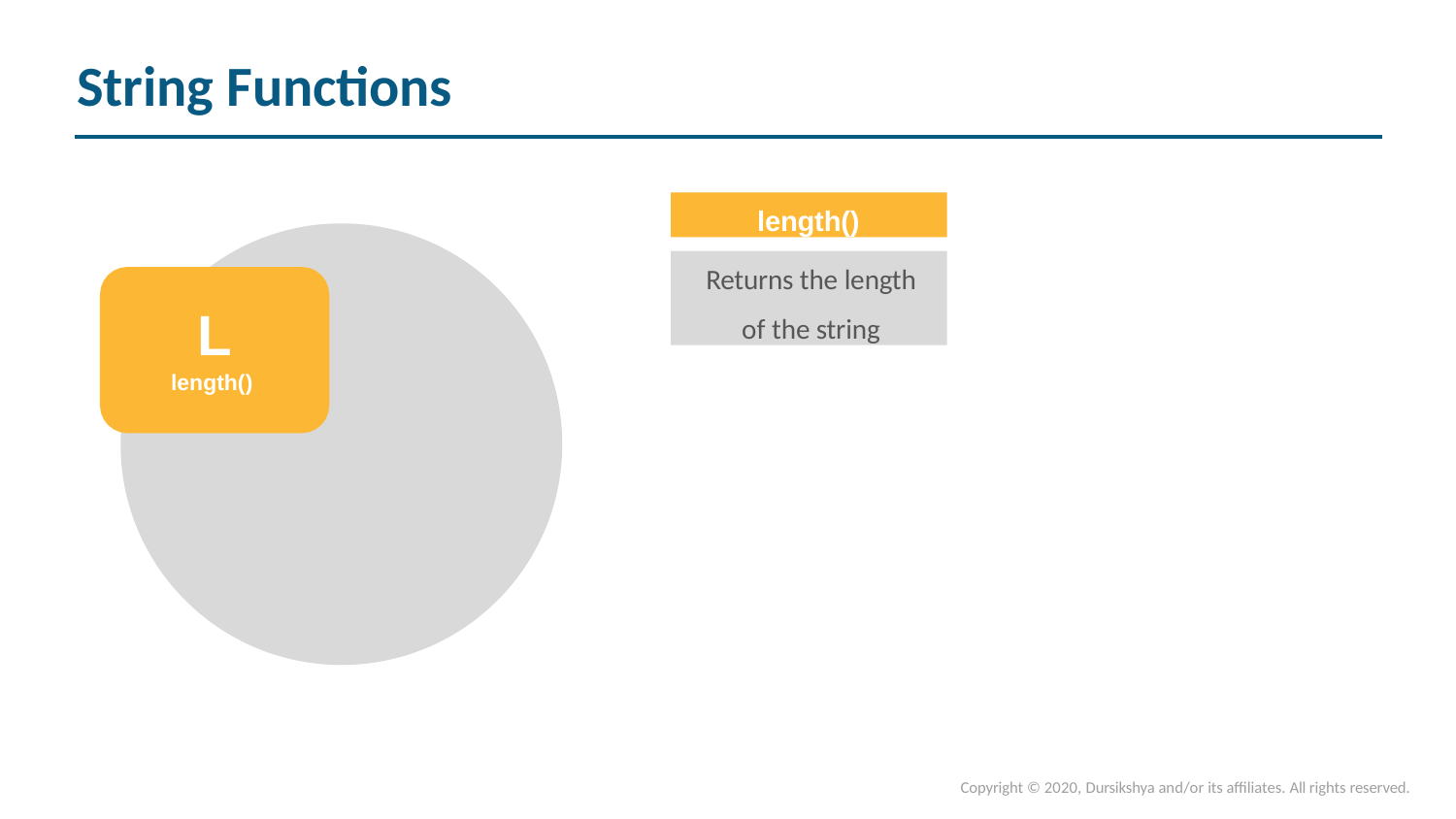

# String Functions

length()

Returns the length
of the string
L
length()
Copyright © 2020, Dursikshya and/or its affiliates. All rights reserved.